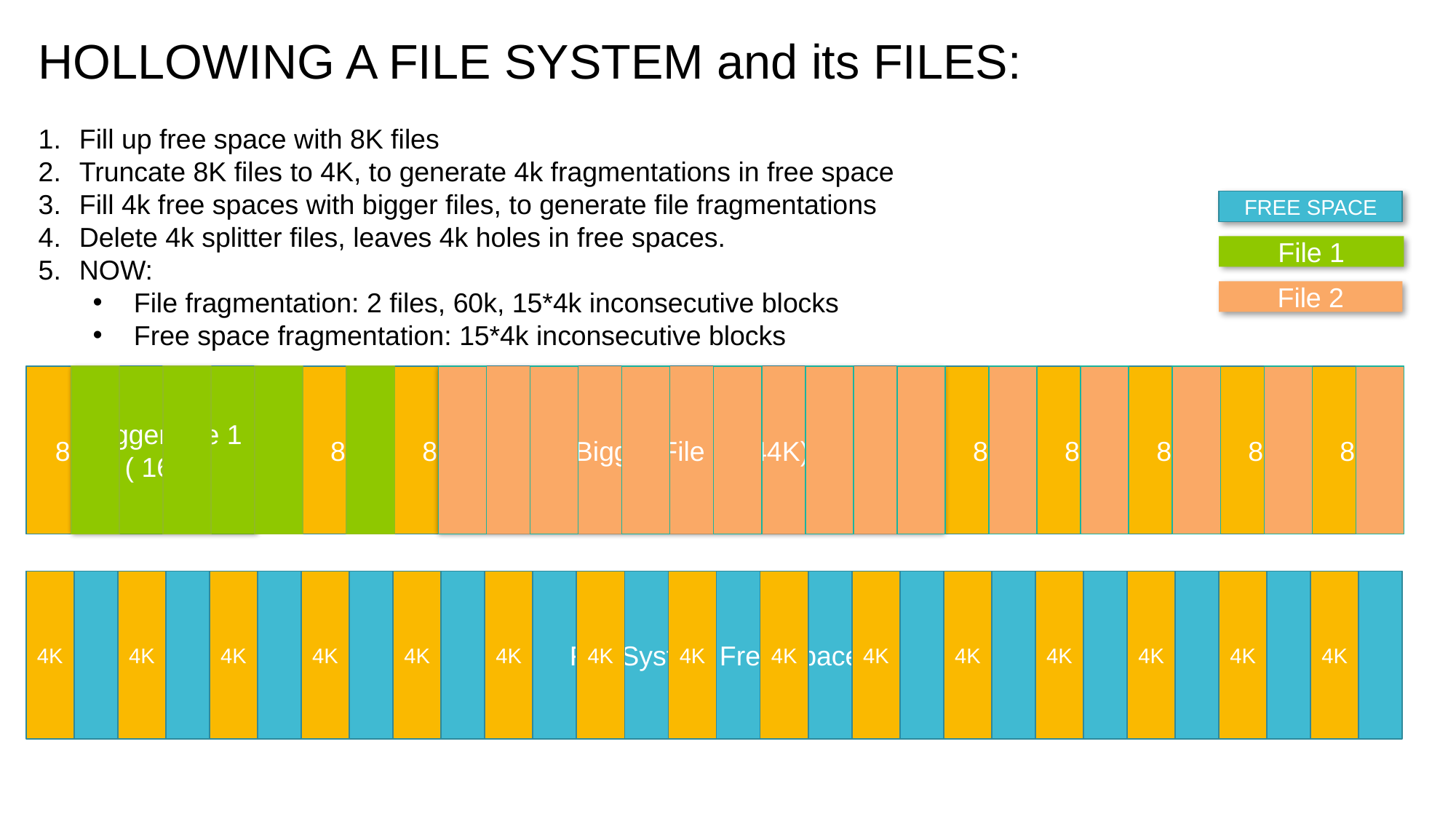

HOLLOWING A FILE SYSTEM and its FILES:

Fill up free space with 8K files
Truncate 8K files to 4K, to generate 4k fragmentations in free space
Fill 4k free spaces with bigger files, to generate file fragmentations
Delete 4k splitter files, leaves 4k holes in free spaces.
NOW:
File fragmentation: 2 files, 60k, 15*4k inconsecutive blocks
Free space fragmentation: 15*4k inconsecutive blocks
FREE SPACE
File 1
File 2
8K
8K
8K
8K
8K
8K
8K
8K
8K
8K
8K
8K
8K
8K
8K

Bigger File 1 ( 16K )
Bigger File 2 ( 44K)

4K
4K
4K
4K
4K
4K
4K
4K
4K
4K
4K
4K
4K
4K
4K
File System Free Space